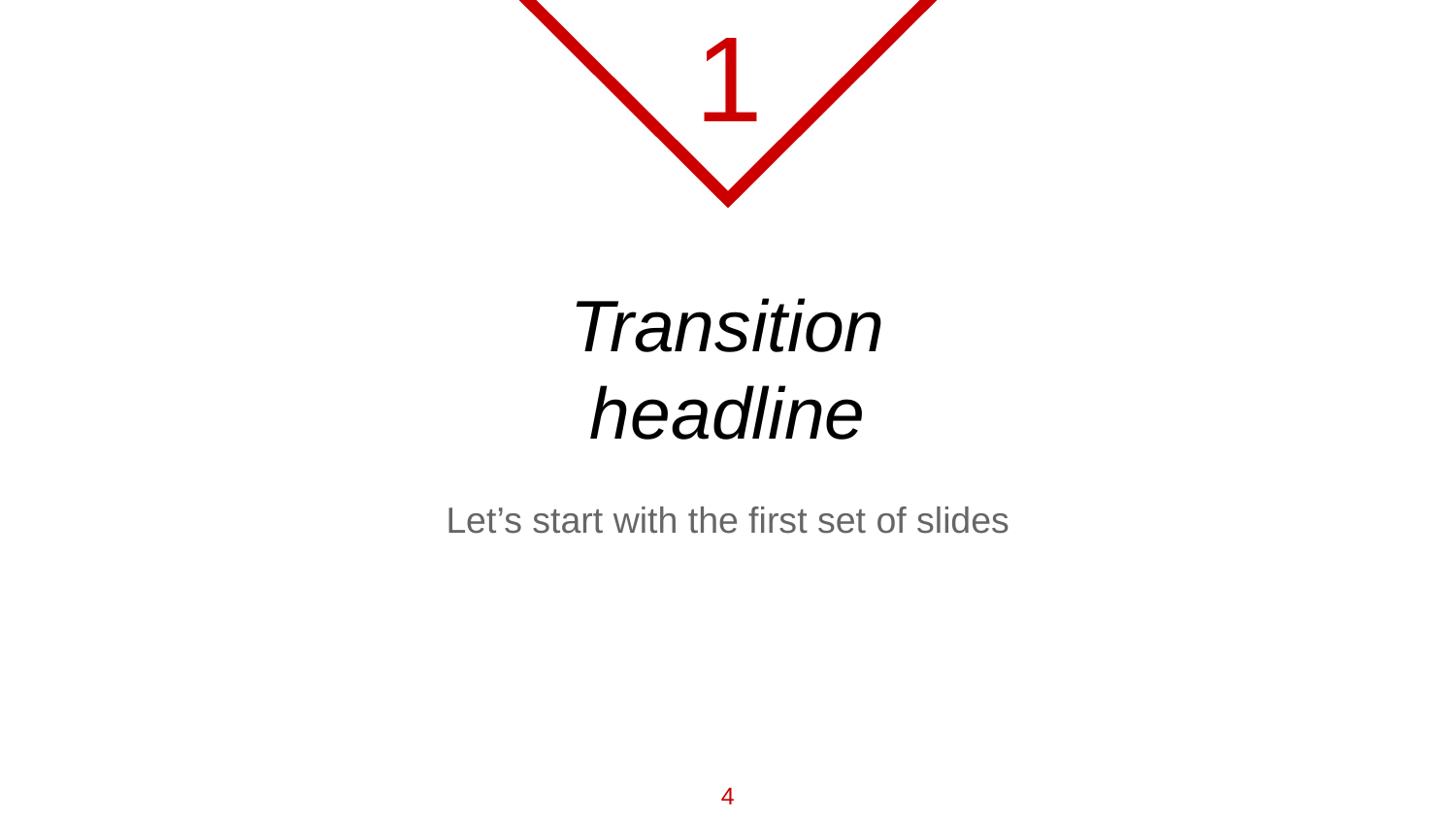

1
# Transition
headline
Let’s start with the first set of slides
4